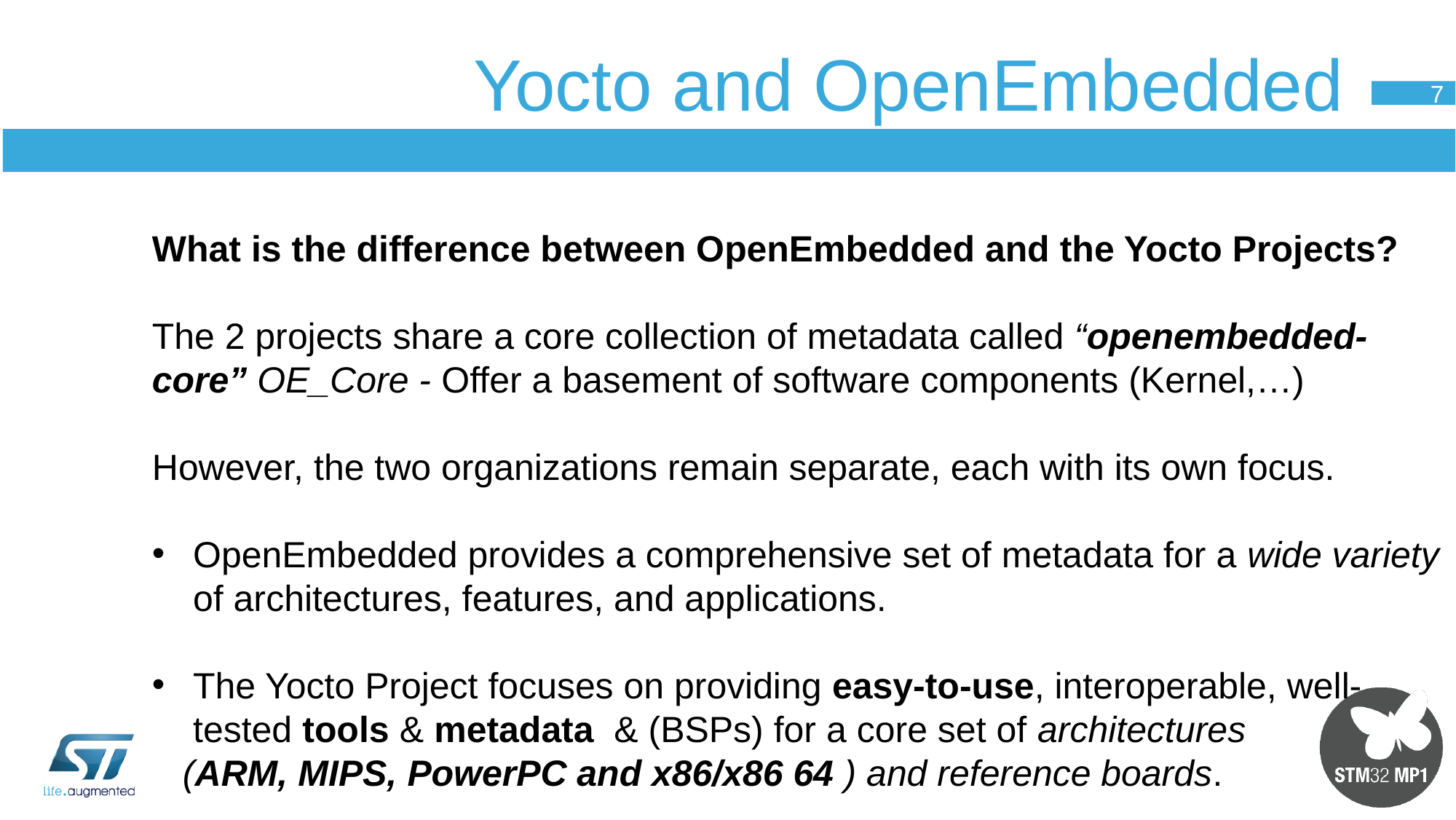

# Yocto and OpenEmbedded
7

What is the difference between OpenEmbedded and the Yocto Projects?

The 2 projects share a core collection of metadata called “openembedded-core” OE_Core - Offer a basement of software components (Kernel,…)

However, the two organizations remain separate, each with its own focus.

OpenEmbedded provides a comprehensive set of metadata for a wide variety of architectures, features, and applications.

The Yocto Project focuses on providing easy-to-use, interoperable, well-tested tools & metadata  & (BSPs) for a core set of architectures
   (ARM, MIPS, PowerPC and x86/x86 64 ) and reference boards.